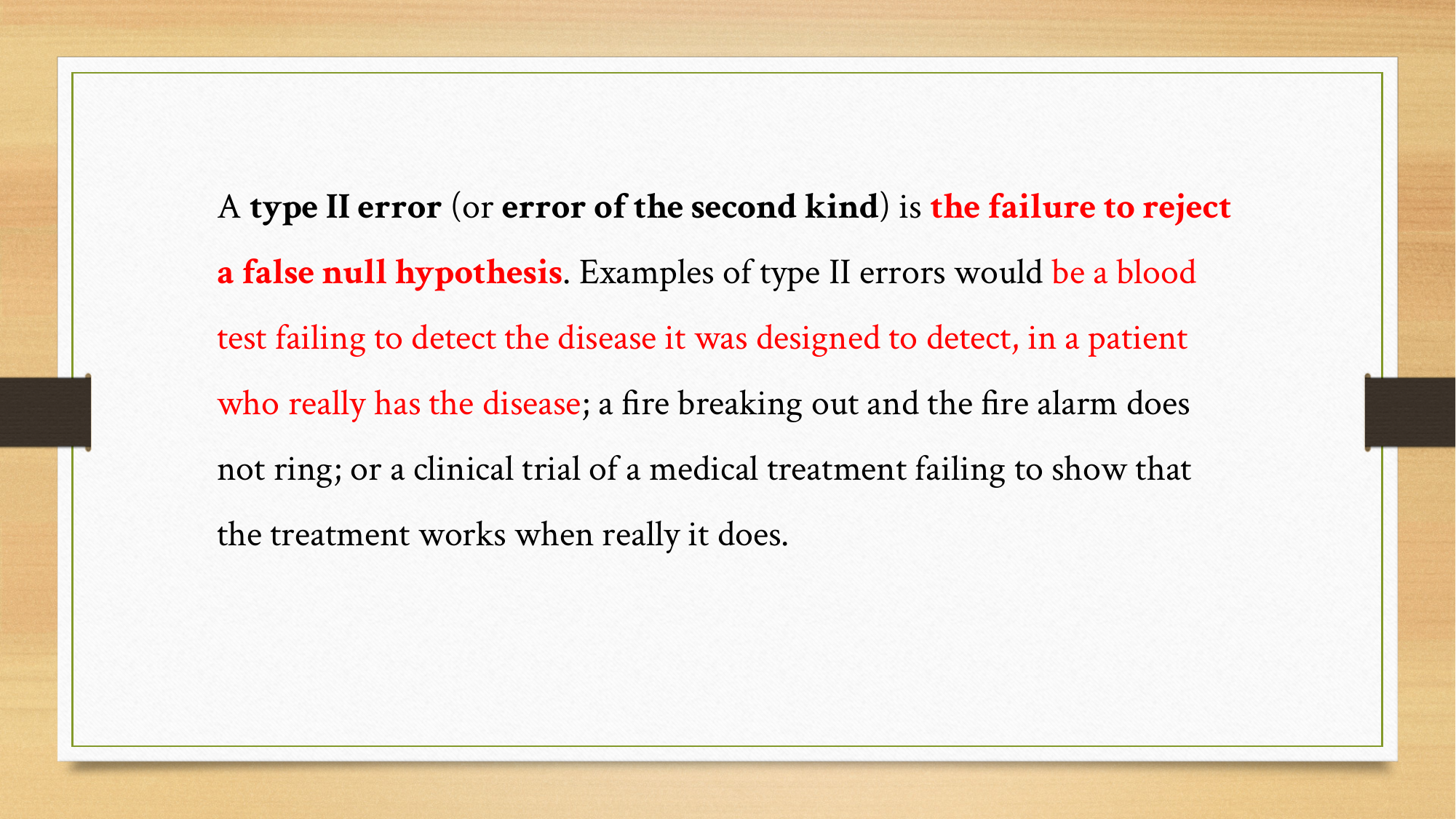

A type II error (or error of the second kind) is the failure to reject a false null hypothesis. Examples of type II errors would be a blood test failing to detect the disease it was designed to detect, in a patient who really has the disease; a fire breaking out and the fire alarm does not ring; or a clinical trial of a medical treatment failing to show that the treatment works when really it does.